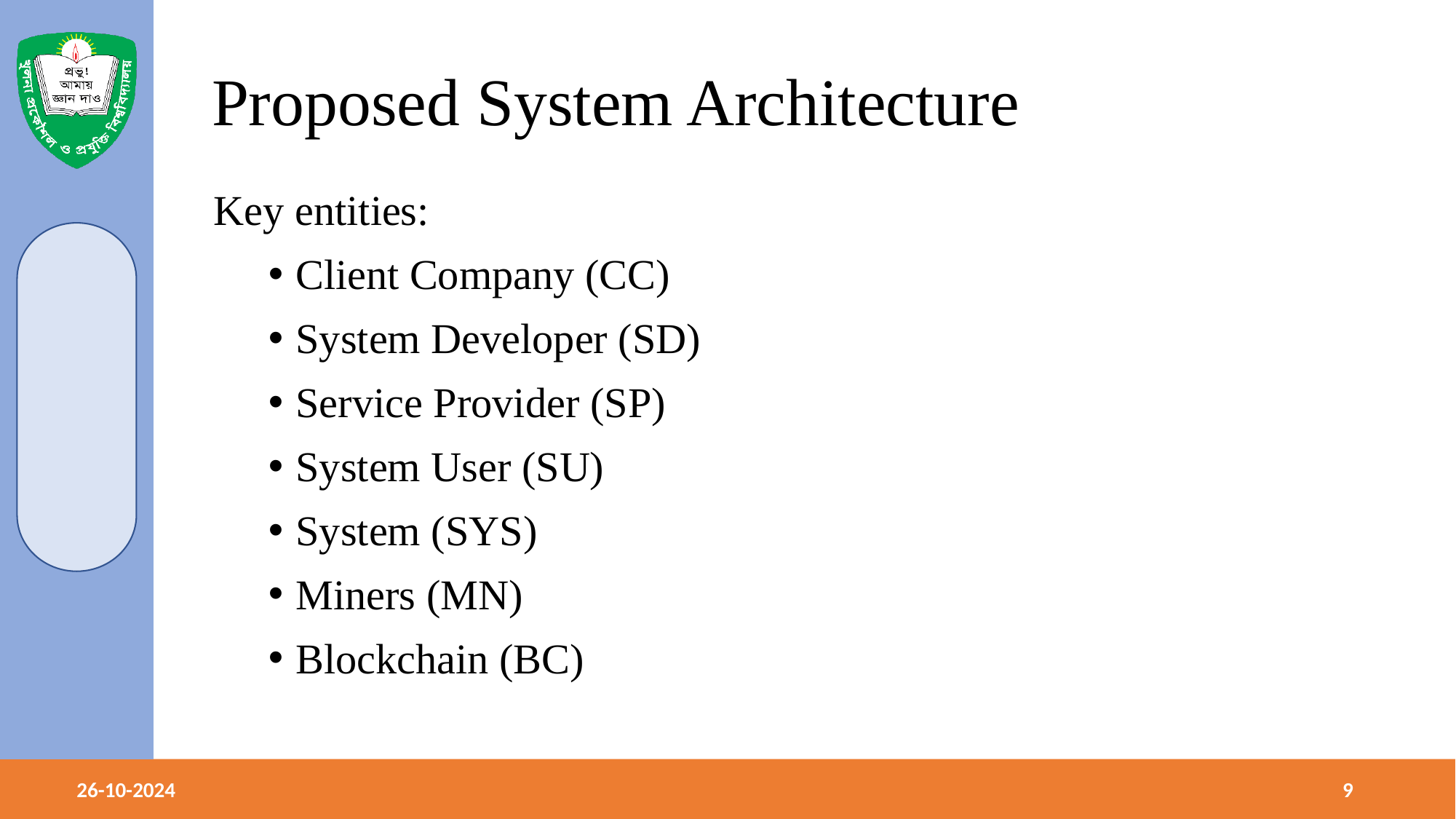

# Proposed System Architecture
Key entities:
Client Company (CC)
System Developer (SD)
Service Provider (SP)
System User (SU)
System (SYS)
Miners (MN)
Blockchain (BC)